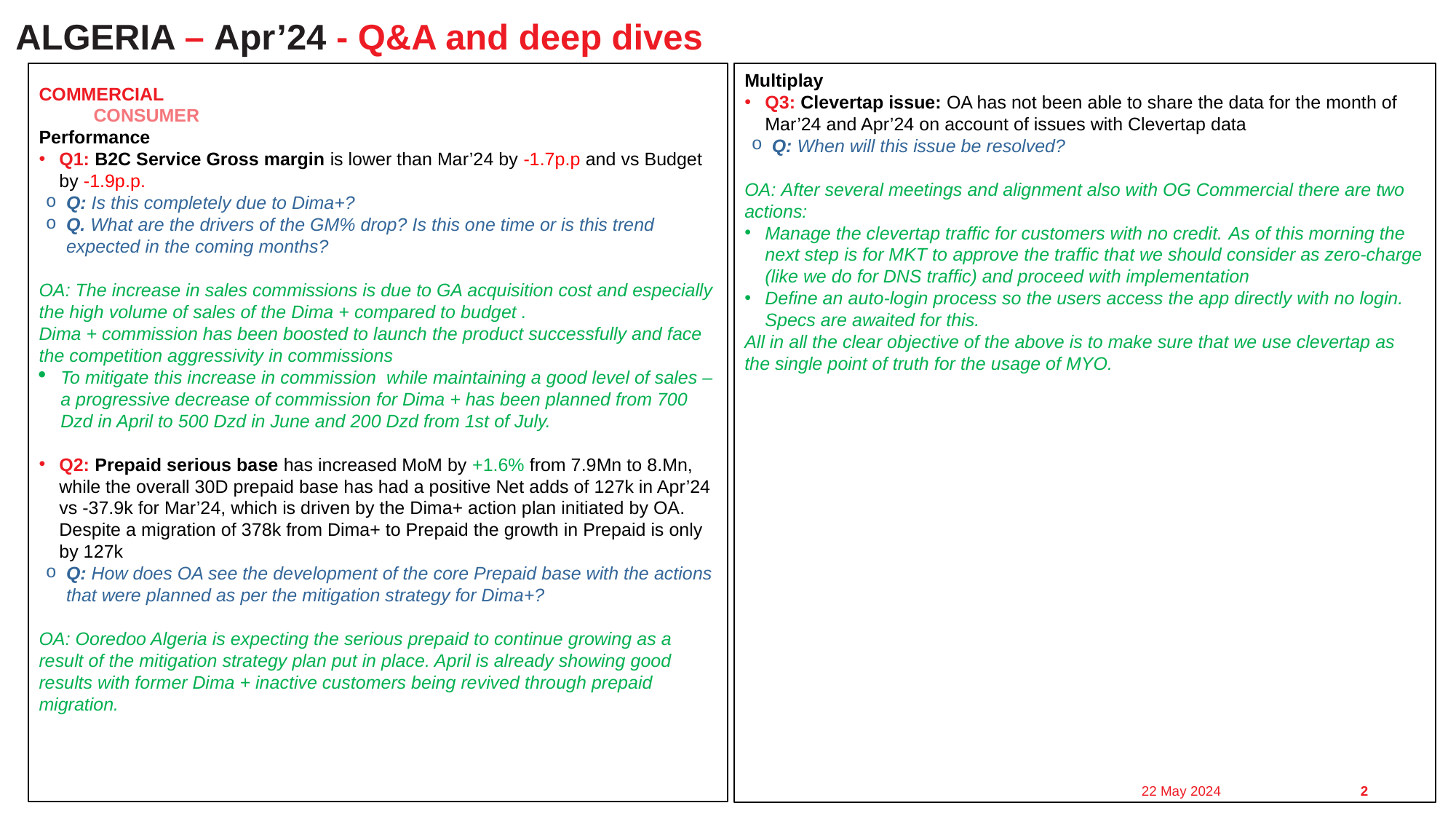

ALGERIA – Apr’24 - Q&A and deep dives

Multiplay
Q3: Clevertap issue: OA has not been able to share the data for the month of Mar’24 and Apr’24 on account of issues with Clevertap data
Q: When will this issue be resolved?

OA: After several meetings and alignment also with OG Commercial there are two actions:
Manage the clevertap traffic for customers with no credit. As of this morning the next step is for MKT to approve the traffic that we should consider as zero-charge (like we do for DNS traffic) and proceed with implementation
Define an auto-login process so the users access the app directly with no login. Specs are awaited for this.
All in all the clear objective of the above is to make sure that we use clevertap as the single point of truth for the usage of MYO.

COMMERCIAL
CONSUMER
Performance
Q1: B2C Service Gross margin is lower than Mar’24 by -1.7p.p and vs Budget by -1.9p.p.
Q: Is this completely due to Dima+?
Q. What are the drivers of the GM% drop? Is this one time or is this trend expected in the coming months?

OA: The increase in sales commissions is due to GA acquisition cost and especially the high volume of sales of the Dima + compared to budget .
Dima + commission has been boosted to launch the product successfully and face the competition aggressivity in commissions
To mitigate this increase in commission  while maintaining a good level of sales – a progressive decrease of commission for Dima + has been planned from 700 Dzd in April to 500 Dzd in June and 200 Dzd from 1st of July.

Q2: Prepaid serious base has increased MoM by +1.6% from 7.9Mn to 8.Mn, while the overall 30D prepaid base has had a positive Net adds of 127k in Apr’24 vs -37.9k for Mar’24, which is driven by the Dima+ action plan initiated by OA. Despite a migration of 378k from Dima+ to Prepaid the growth in Prepaid is only by 127k
Q: How does OA see the development of the core Prepaid base with the actions that were planned as per the mitigation strategy for Dima+?

OA: Ooredoo Algeria is expecting the serious prepaid to continue growing as a result of the mitigation strategy plan put in place. April is already showing good results with former Dima + inactive customers being revived through prepaid migration.

22 May 2024
2